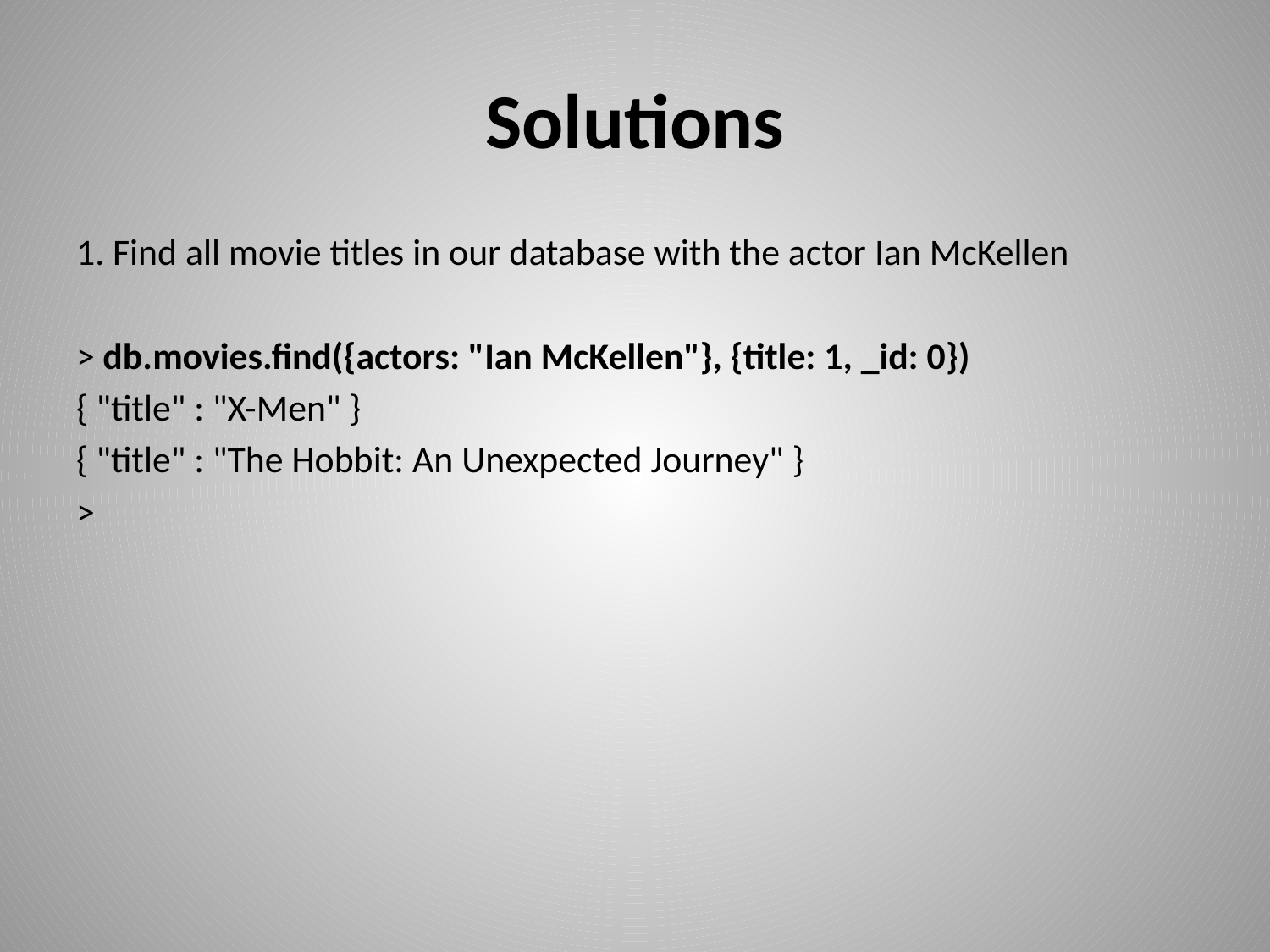

# Solutions
1. Find all movie titles in our database with the actor Ian McKellen

> db.movies.find({actors: "Ian McKellen"}, {title: 1, _id: 0})
{ "title" : "X-Men" }
{ "title" : "The Hobbit: An Unexpected Journey" }
>